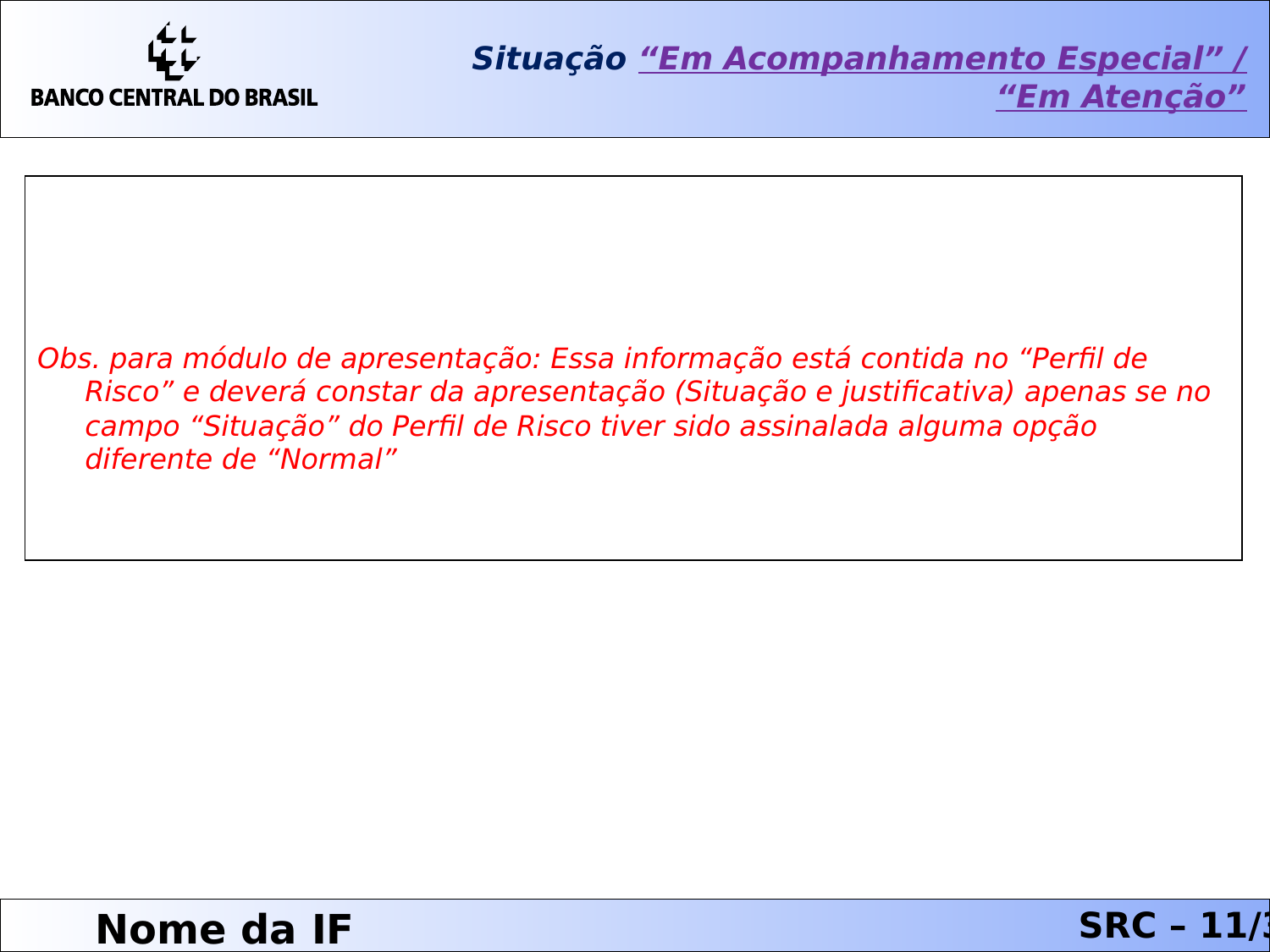

Situação “Em Acompanhamento Especial” / “Em Atenção”

Obs. para módulo de apresentação: Essa informação está contida no “Perfil de Risco” e deverá constar da apresentação (Situação e justificativa) apenas se no campo “Situação” do Perfil de Risco tiver sido assinalada alguma opção diferente de “Normal”